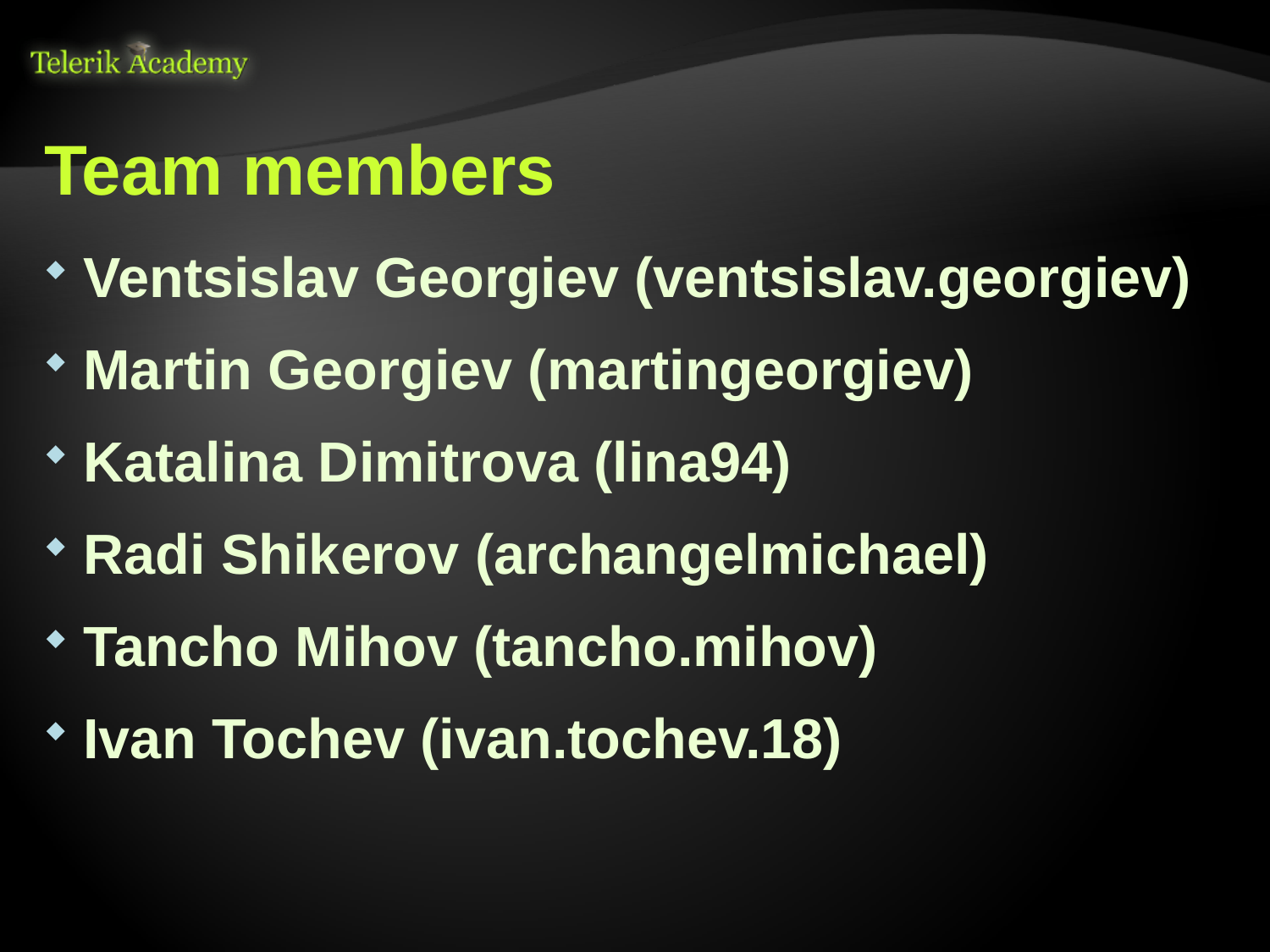

# Team members
Ventsislav Georgiev (ventsislav.georgiev)
Martin Georgiev (martingeorgiev)
Katalina Dimitrova (lina94)
Radi Shikerov (archangelmichael)
Tancho Mihov (tancho.mihov)
Ivan Tochev (ivan.tochev.18)